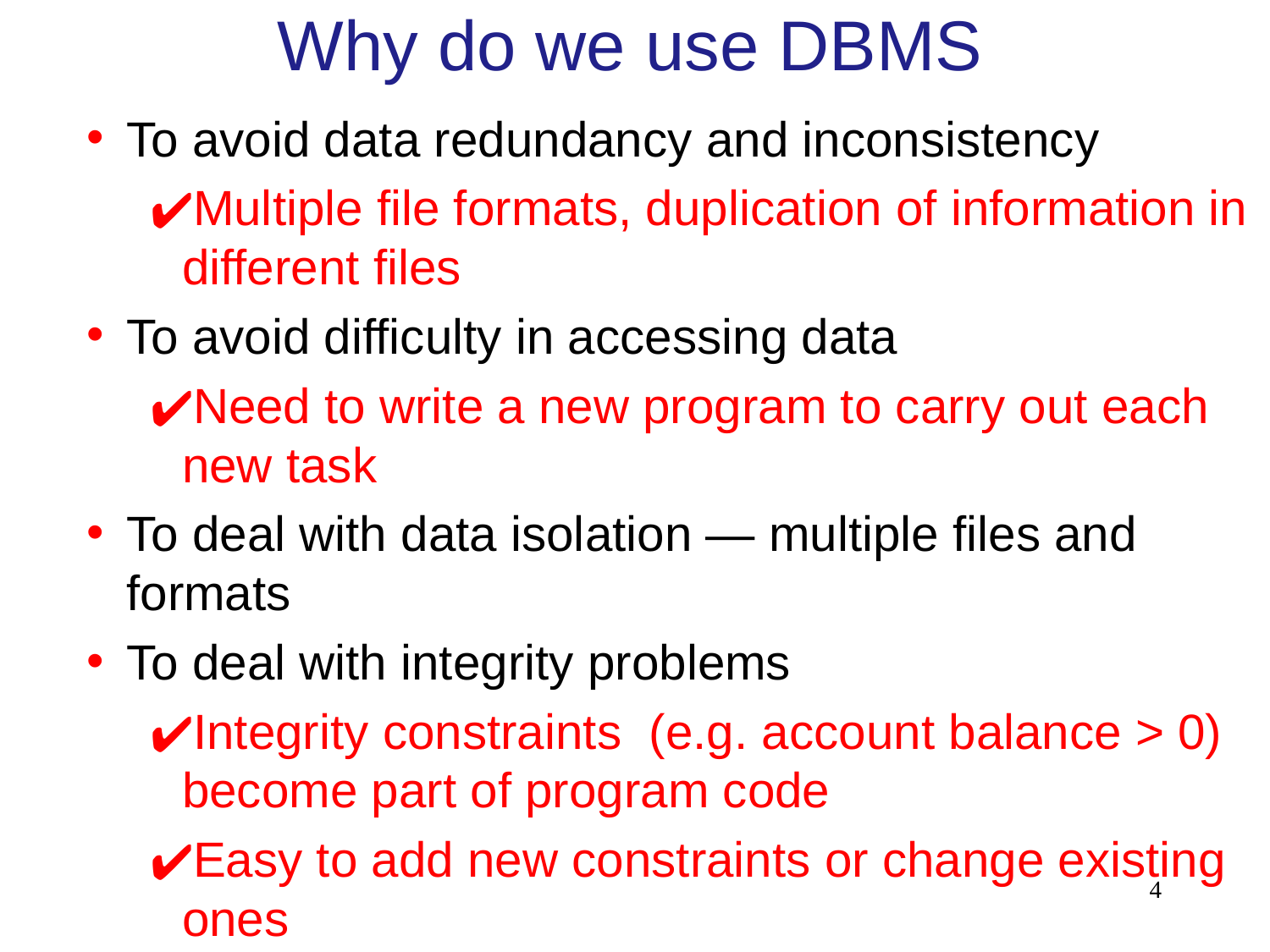

Why do we use DBMS

To avoid data redundancy and inconsistency
Multiple file formats, duplication of information in different files
To avoid difficulty in accessing data
Need to write a new program to carry out each new task
To deal with data isolation — multiple files and formats
To deal with integrity problems
Integrity constraints  (e.g. account balance > 0) become part of program code
Easy to add new constraints or change existing ones
4